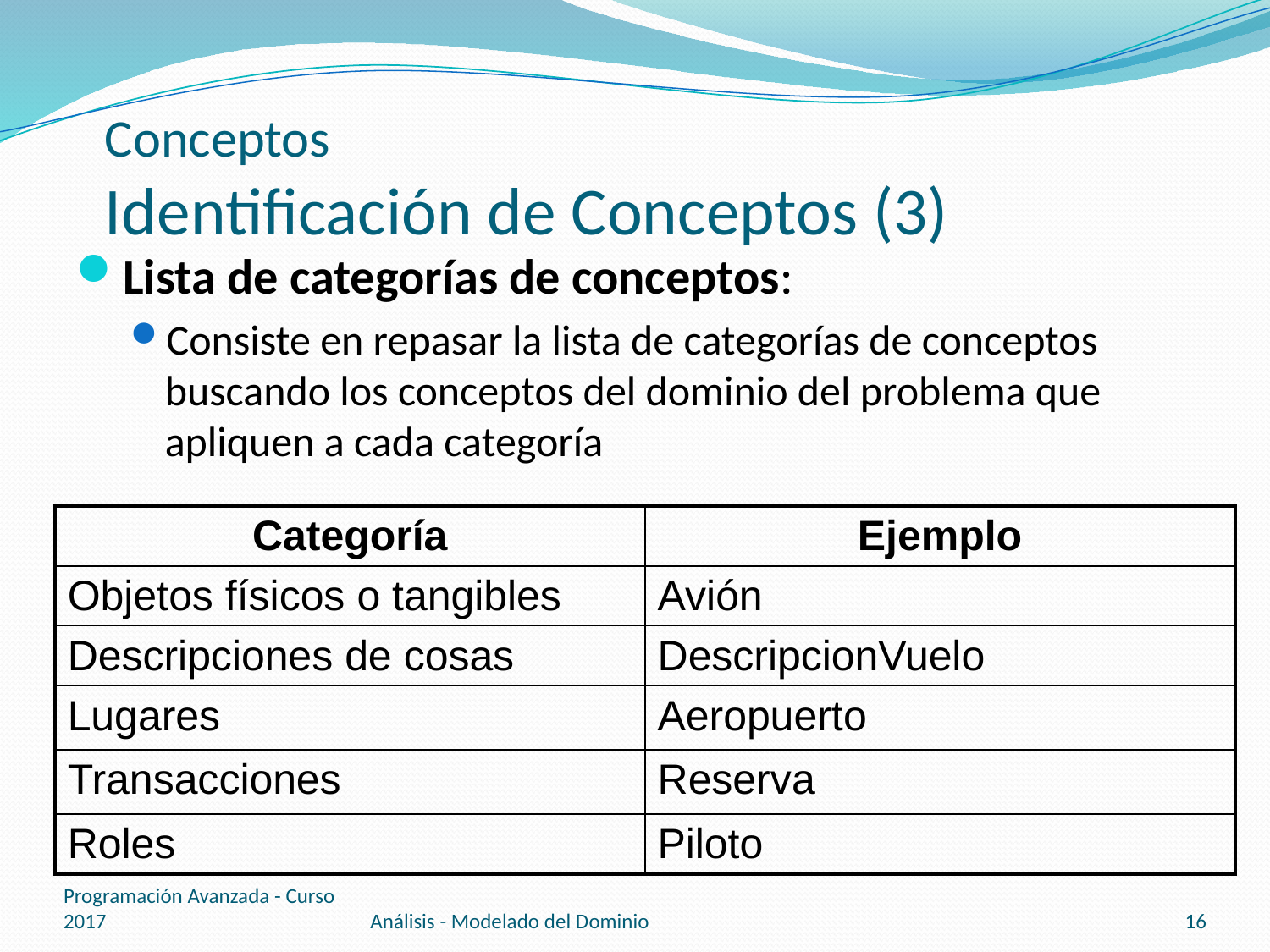

# Conceptos Identificación de Conceptos (3)
Lista de categorías de conceptos:
Consiste en repasar la lista de categorías de conceptos buscando los conceptos del dominio del problema que apliquen a cada categoría
| Categoría | Ejemplo |
| --- | --- |
| Objetos físicos o tangibles | Avión |
| Descripciones de cosas | DescripcionVuelo |
| Lugares | Aeropuerto |
| Transacciones | Reserva |
| Roles | Piloto |
Programación Avanzada - Curso 2017
Análisis - Modelado del Dominio
16